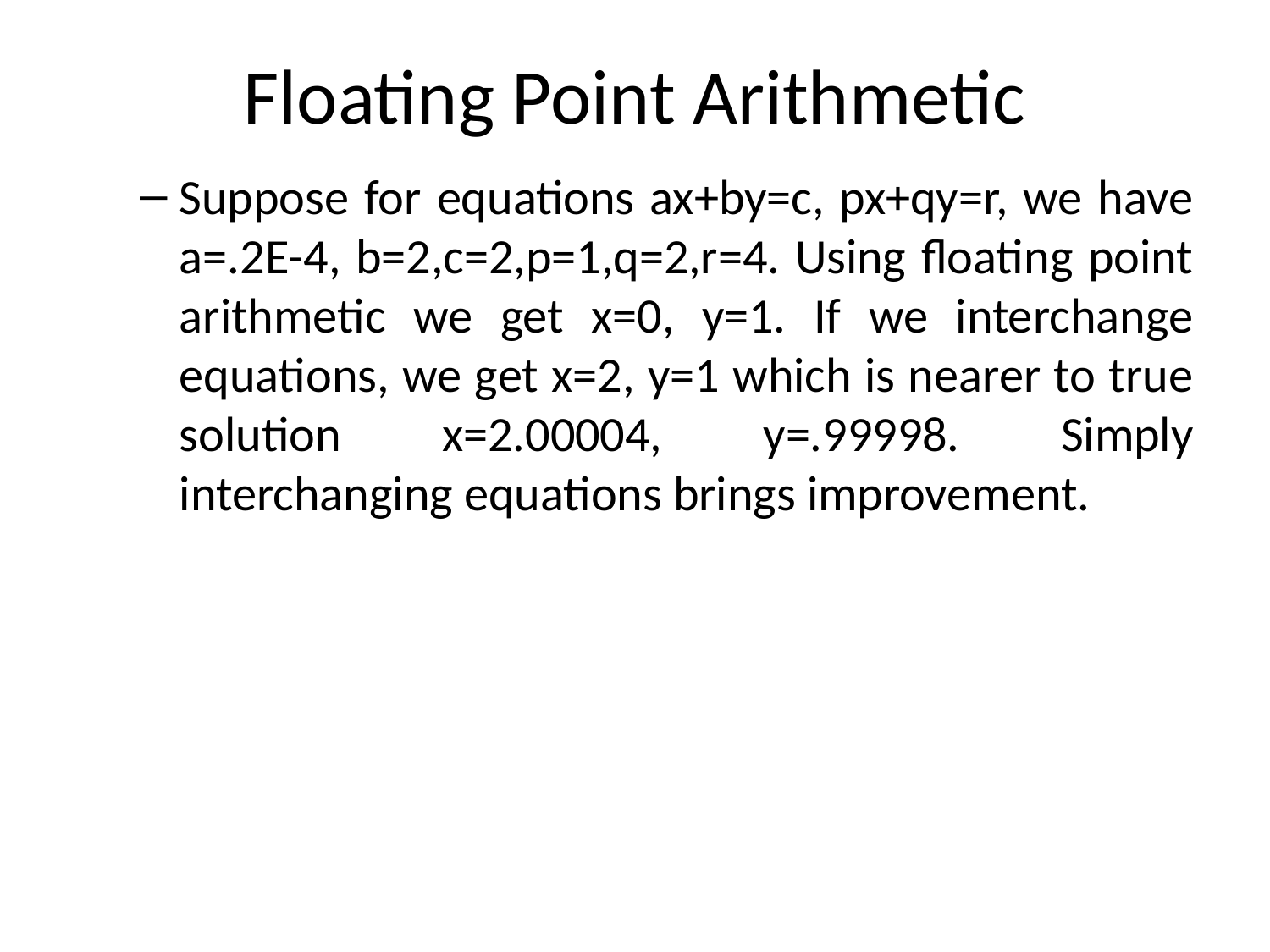

# Floating Point Arithmetic
Suppose for equations ax+by=c, px+qy=r, we have a=.2E-4, b=2,c=2,p=1,q=2,r=4. Using floating point arithmetic we get x=0, y=1. If we interchange equations, we get x=2, y=1 which is nearer to true solution x=2.00004, y=.99998. Simply interchanging equations brings improvement.